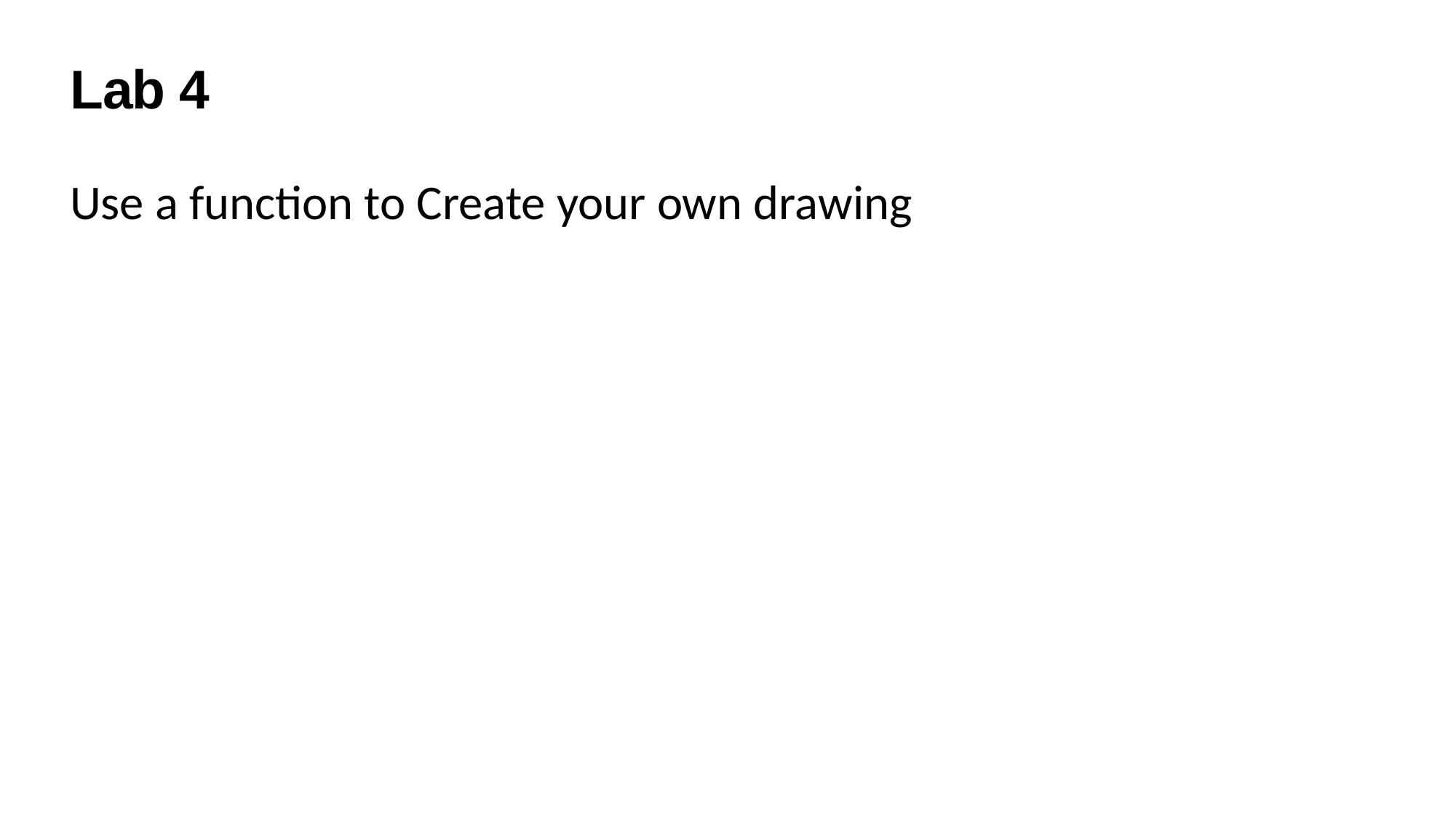

# Lab 4
Use a function to Create your own drawing